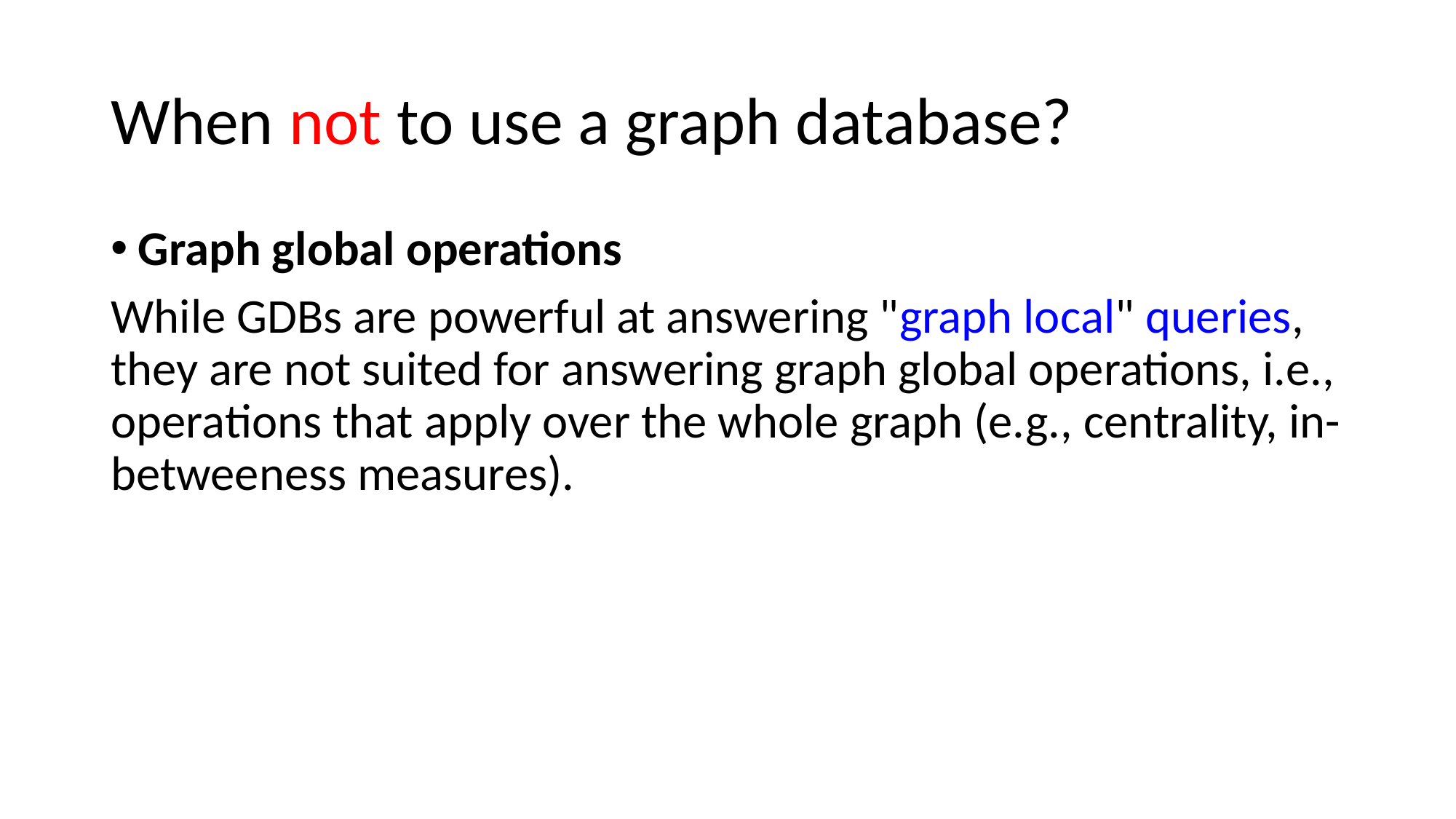

# When not to use a graph database?
Graph global operations
While GDBs are powerful at answering "graph local" queries, they are not suited for answering graph global operations, i.e., operations that apply over the whole graph (e.g., centrality, in-betweeness measures).